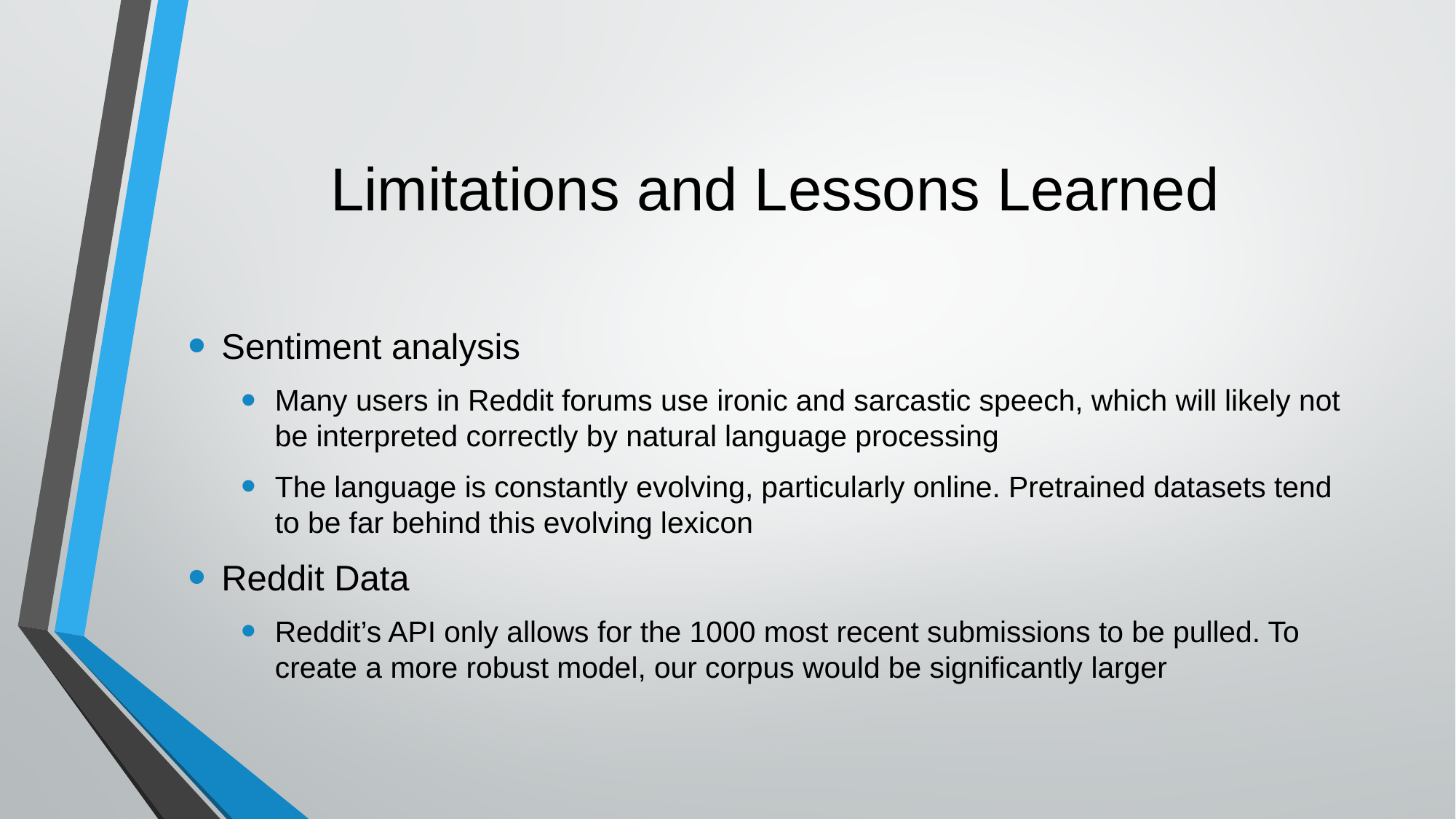

# Limitations and Lessons Learned
Sentiment analysis
Many users in Reddit forums use ironic and sarcastic speech, which will likely not be interpreted correctly by natural language processing
The language is constantly evolving, particularly online. Pretrained datasets tend to be far behind this evolving lexicon
Reddit Data
Reddit’s API only allows for the 1000 most recent submissions to be pulled. To create a more robust model, our corpus would be significantly larger